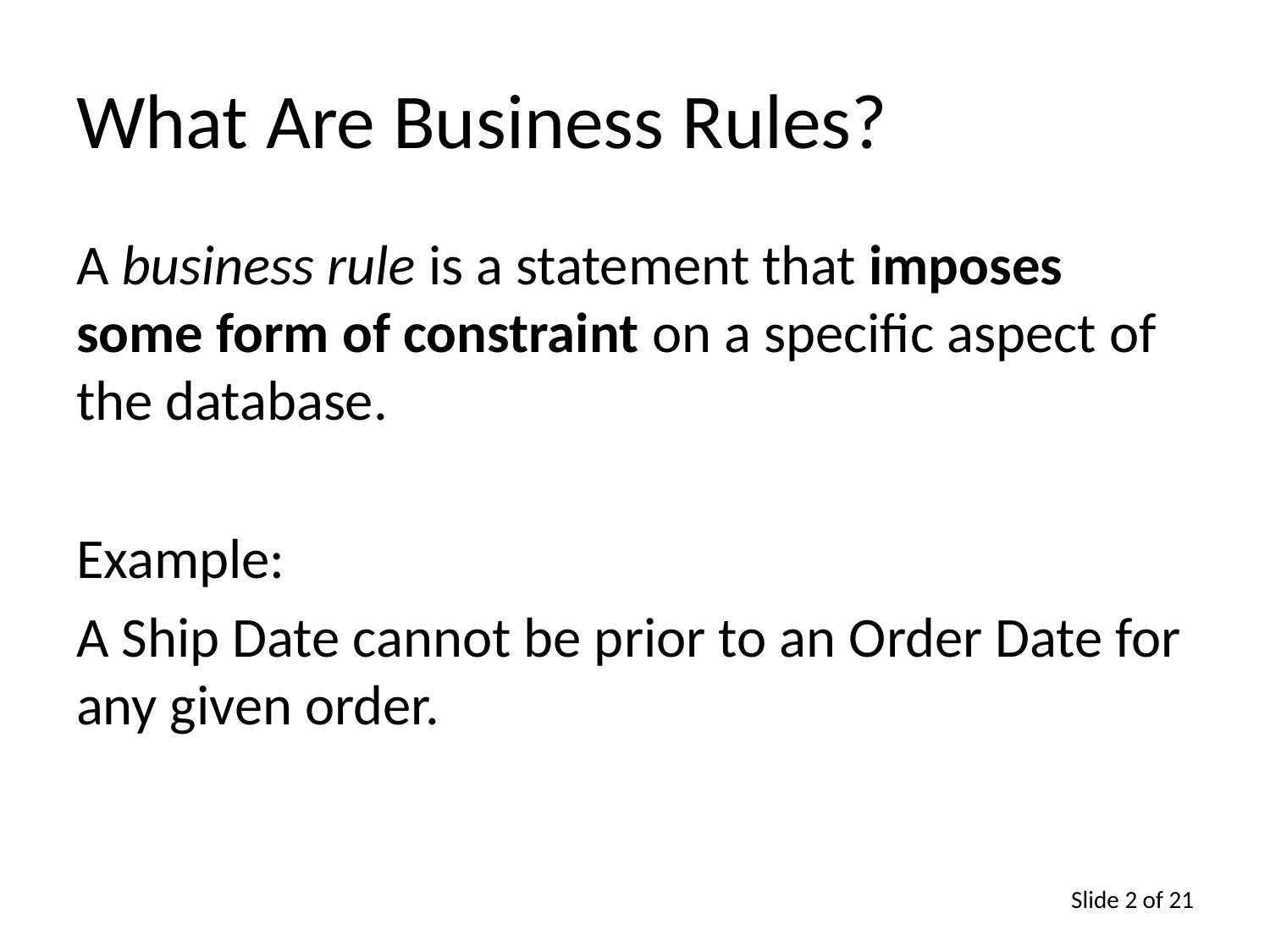

# What Are Business Rules?
A business rule is a statement that imposes some form of constraint on a specific aspect of the database.

Example:
A Ship Date cannot be prior to an Order Date for any given order.